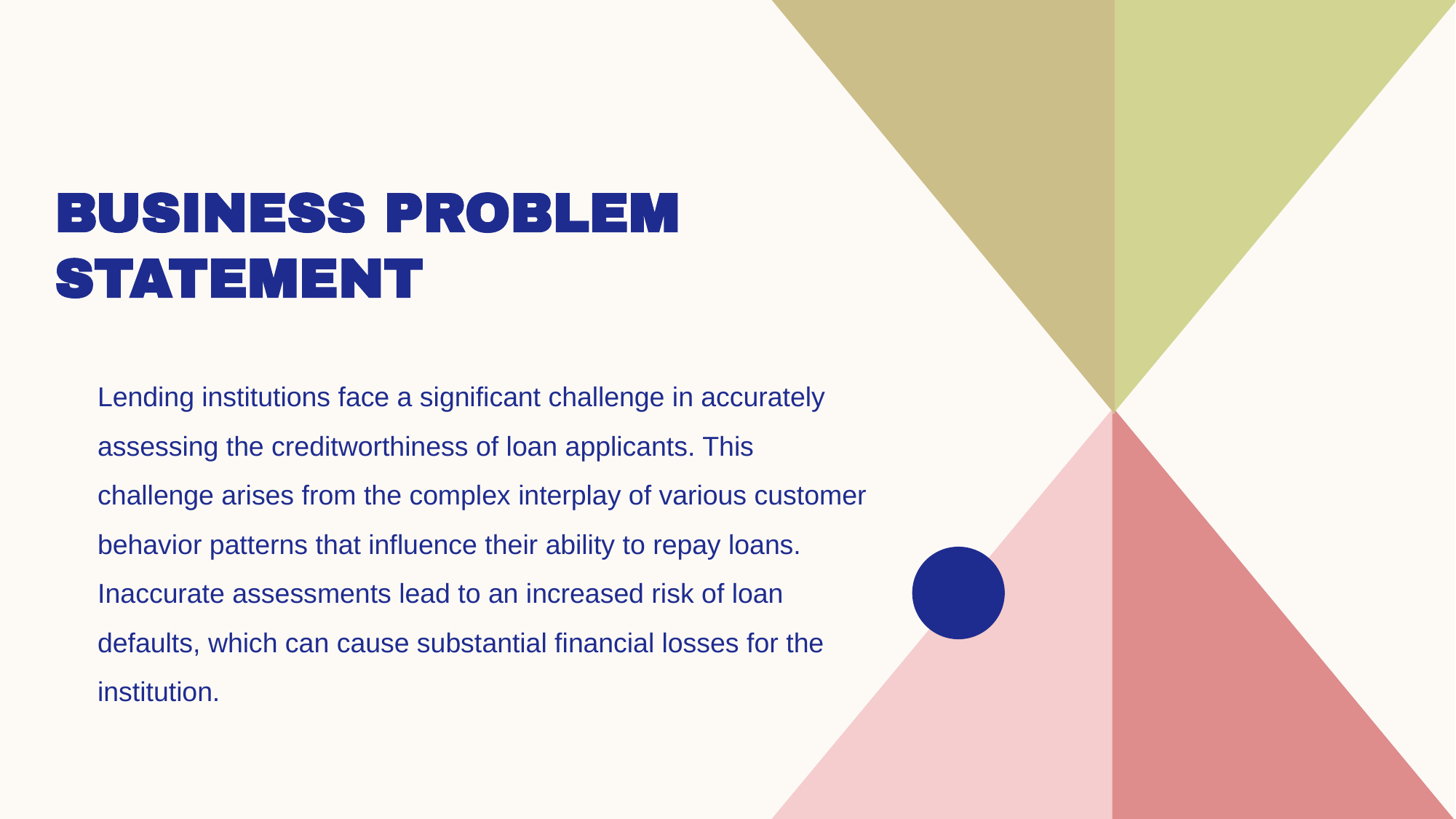

# BUSINESS Problem STATEMENT
Lending institutions face a significant challenge in accurately assessing the creditworthiness of loan applicants. This challenge arises from the complex interplay of various customer behavior patterns that influence their ability to repay loans. Inaccurate assessments lead to an increased risk of loan defaults, which can cause substantial financial losses for the institution.